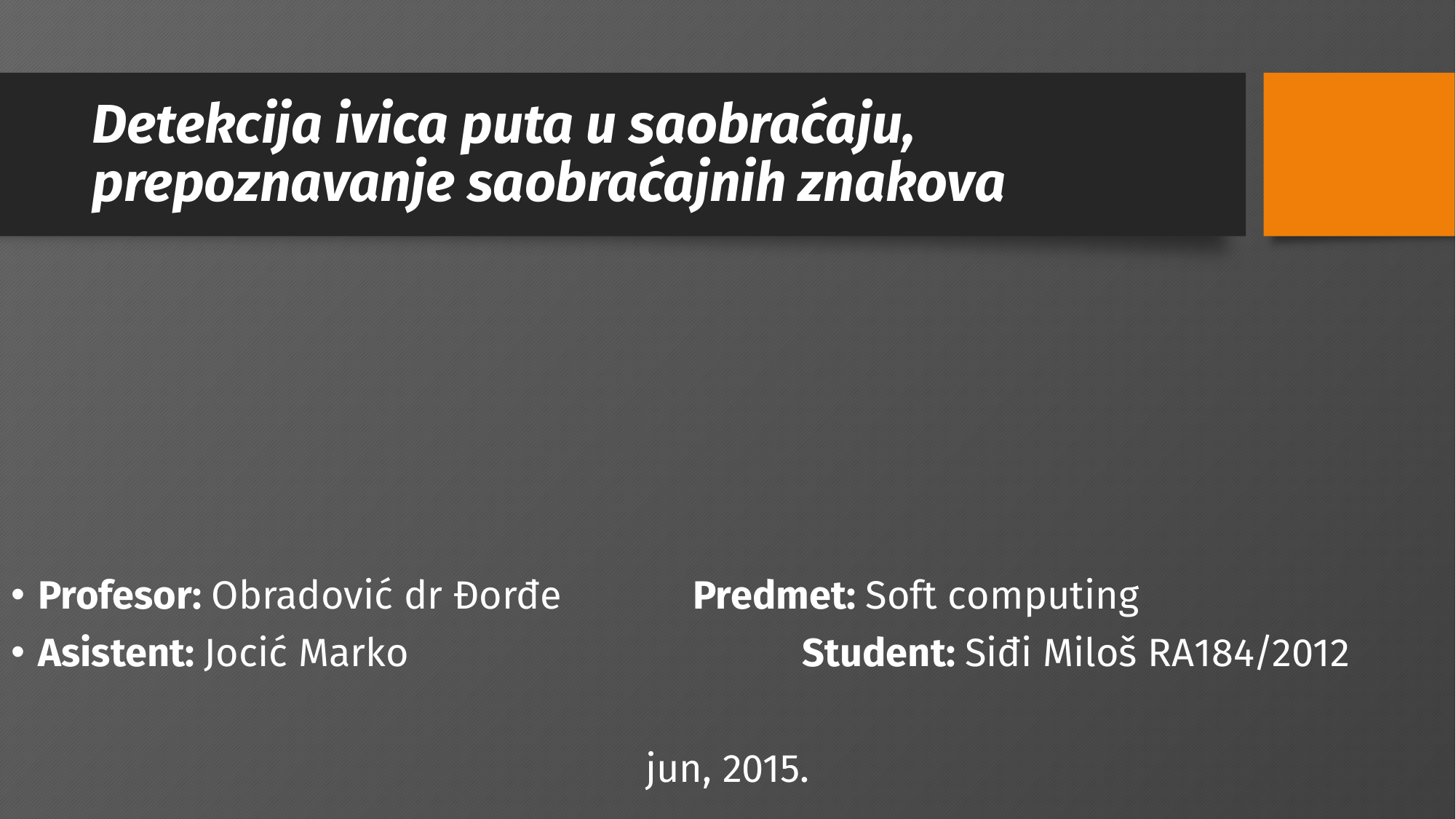

# Detekcija ivica puta u saobraćaju, prepoznavanje saobraćajnih znakova

Profesor: Obradović dr Đorđe		Predmet: Soft computing
Asistent: Jocić Marko				Student: Siđi Miloš RA184/2012

jun, 2015.